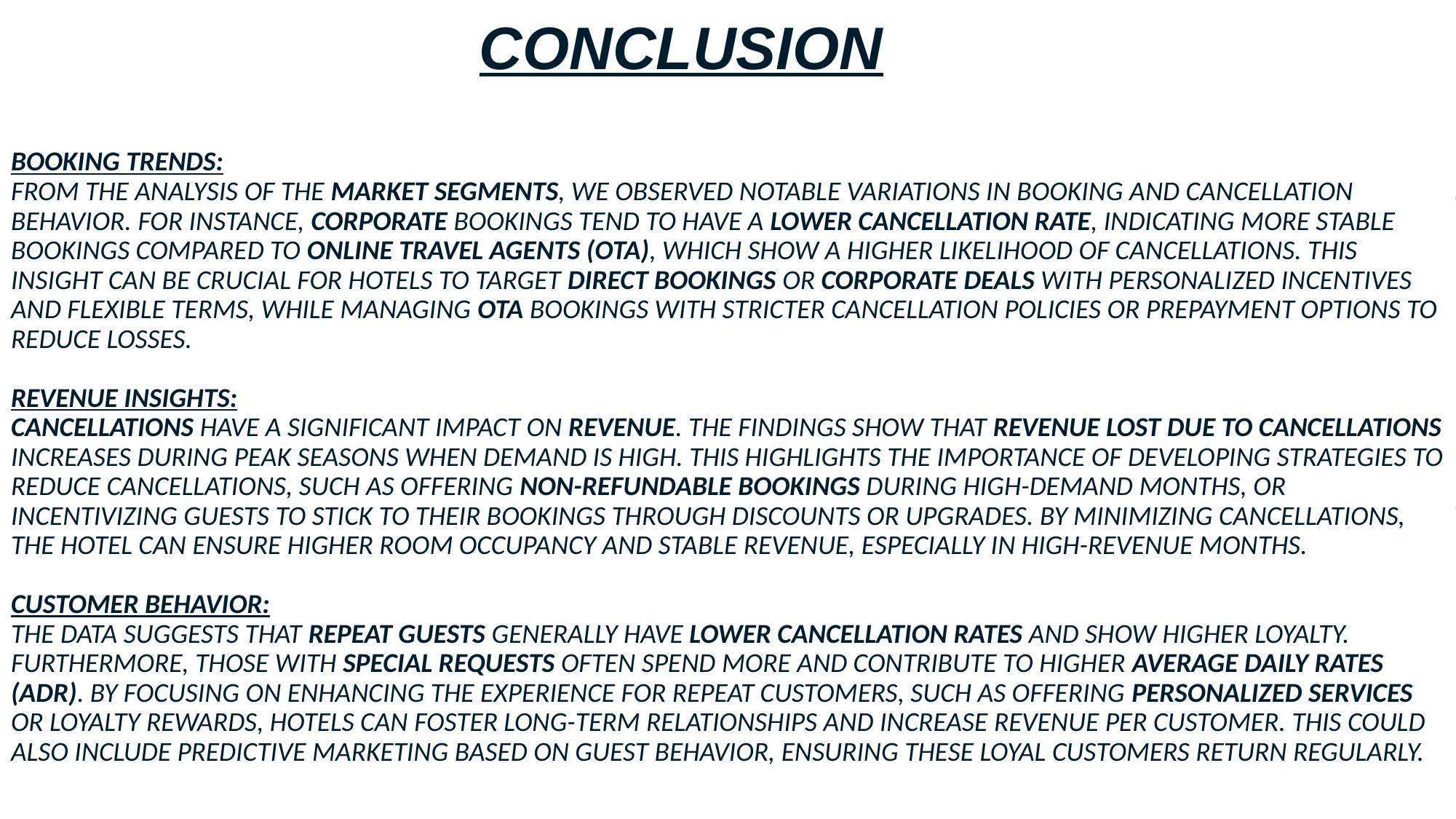

# Conclusion Booking Trends: From the analysis of the market segments, we observed notable variations in booking and cancellation behavior. For instance, Corporate bookings tend to have a lower cancellation rate, indicating more stable bookings compared to Online Travel Agents (OTA), which show a higher likelihood of cancellations. This insight can be crucial for hotels to target direct bookings or corporate deals with personalized incentives and flexible terms, while managing OTA bookings with stricter cancellation policies or prepayment options to reduce losses. Revenue Insights: Cancellations have a significant impact on revenue. The findings show that revenue lost due to cancellations increases during peak seasons when demand is high. This highlights the importance of developing strategies to reduce cancellations, such as offering non-refundable bookings during high-demand months, or incentivizing guests to stick to their bookings through discounts or upgrades. By minimizing cancellations, the hotel can ensure higher room occupancy and stable revenue, especially in high-revenue months. Customer Behavior: The data suggests that repeat guests generally have lower cancellation rates and show higher loyalty. Furthermore, those with special requests often spend more and contribute to higher average daily rates (ADR). By focusing on enhancing the experience for repeat customers, such as offering personalized services or loyalty rewards, hotels can foster long-term relationships and increase revenue per customer. This could also include predictive marketing based on guest behavior, ensuring these loyal customers return regularly.